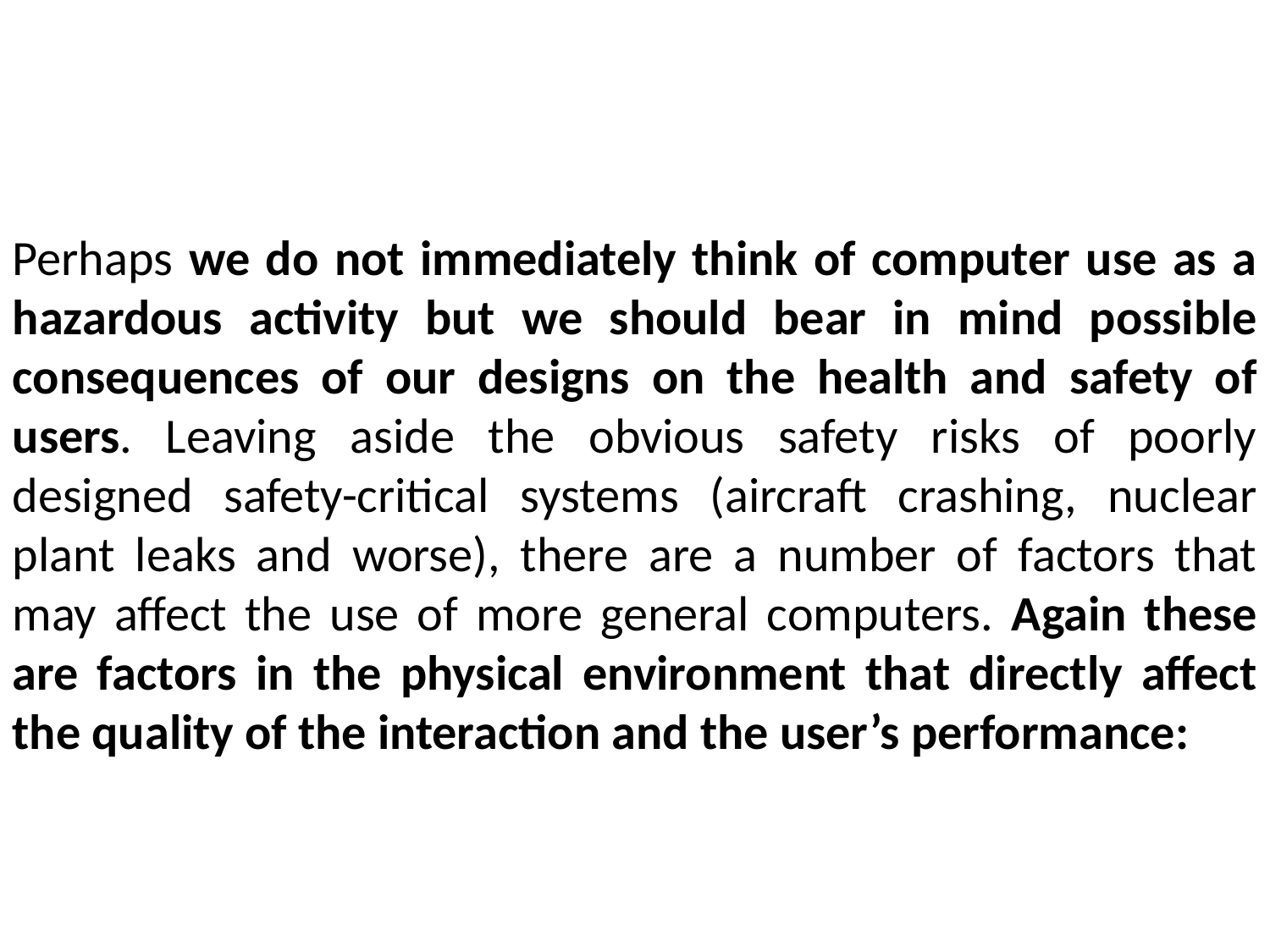

Perhaps we do not immediately think of computer use as a hazardous activity but we should bear in mind possible consequences of our designs on the health and safety of users. Leaving aside the obvious safety risks of poorly designed safety-critical systems (aircraft crashing, nuclear plant leaks and worse), there are a number of factors that may affect the use of more general computers. Again these are factors in the physical environment that directly affect the quality of the interaction and the user’s performance: